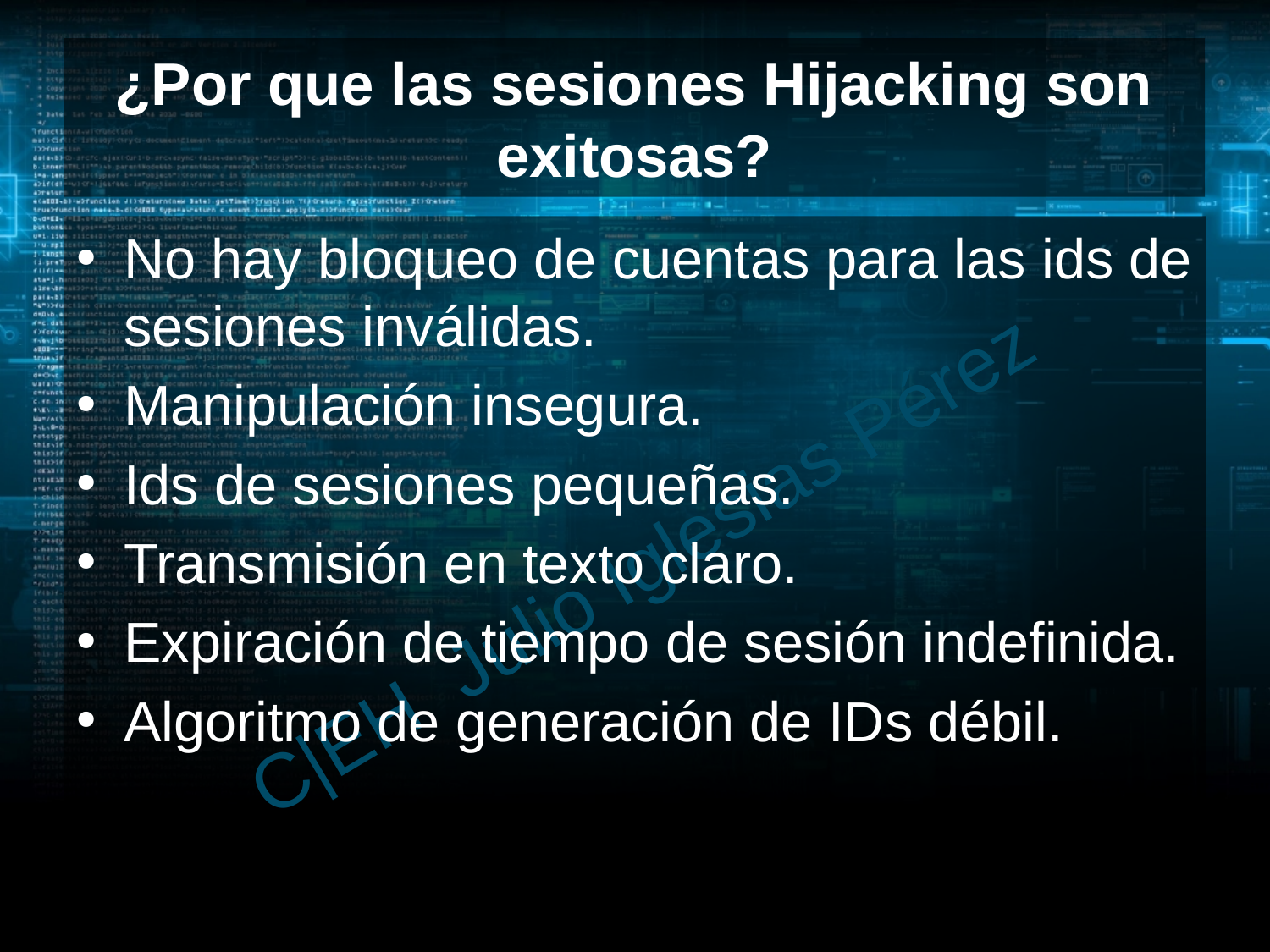

# ¿Por que las sesiones Hijacking son exitosas?
No hay bloqueo de cuentas para las ids de sesiones inválidas.
Manipulación insegura.
Ids de sesiones pequeñas.
Transmisión en texto claro.
Expiración de tiempo de sesión indefinida.
Algoritmo de generación de IDs débil.
C|EH  Julio Iglesias Pérez